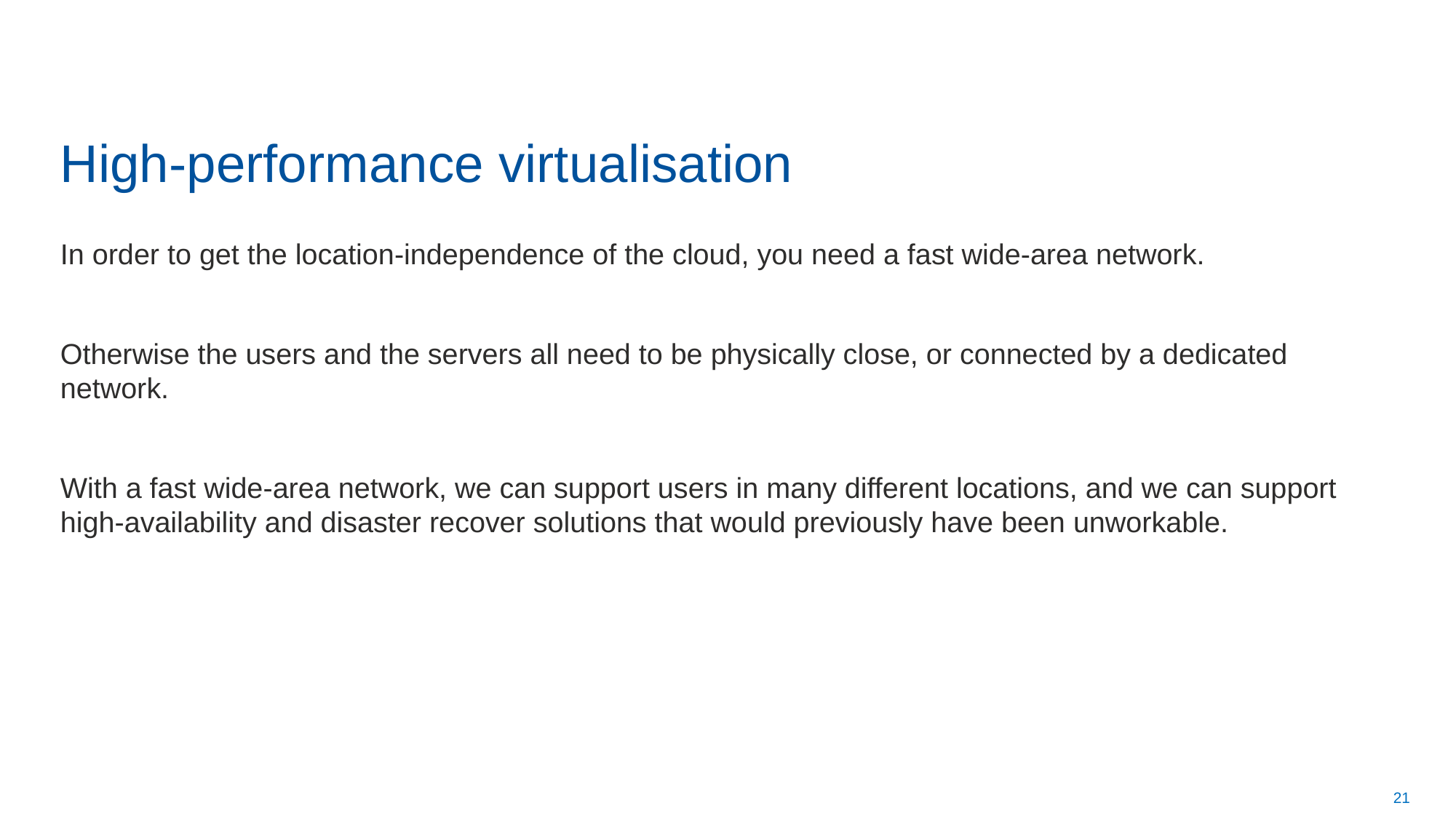

# High-performance virtualisation
In order to get the location-independence of the cloud, you need a fast wide-area network.

Otherwise the users and the servers all need to be physically close, or connected by a dedicated network.

With a fast wide-area network, we can support users in many different locations, and we can support high-availability and disaster recover solutions that would previously have been unworkable.